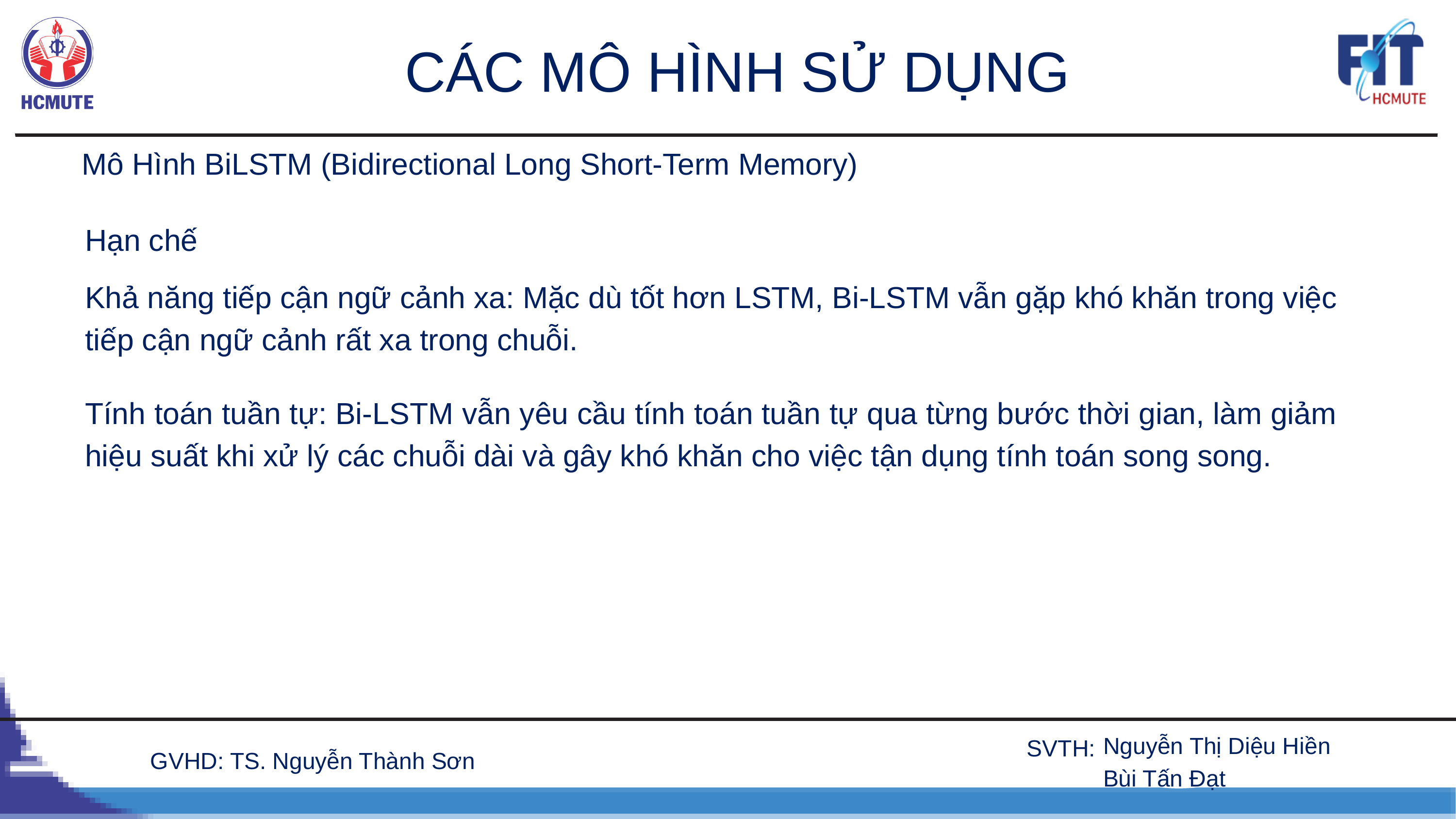

CÁC MÔ HÌNH SỬ DỤNG

Mô Hình BiLSTM (Bidirectional Long Short-Term Memory)
Hạn chế
Khả năng tiếp cận ngữ cảnh xa: Mặc dù tốt hơn LSTM, Bi-LSTM vẫn gặp khó khăn trong việc tiếp cận ngữ cảnh rất xa trong chuỗi.
Tính toán tuần tự: Bi-LSTM vẫn yêu cầu tính toán tuần tự qua từng bước thời gian, làm giảm hiệu suất khi xử lý các chuỗi dài và gây khó khăn cho việc tận dụng tính toán song song.

 Nguyễn Thị Diệu Hiền
 Bùi Tấn Đạt
SVTH:

GVHD: TS. Nguyễn Thành Sơn